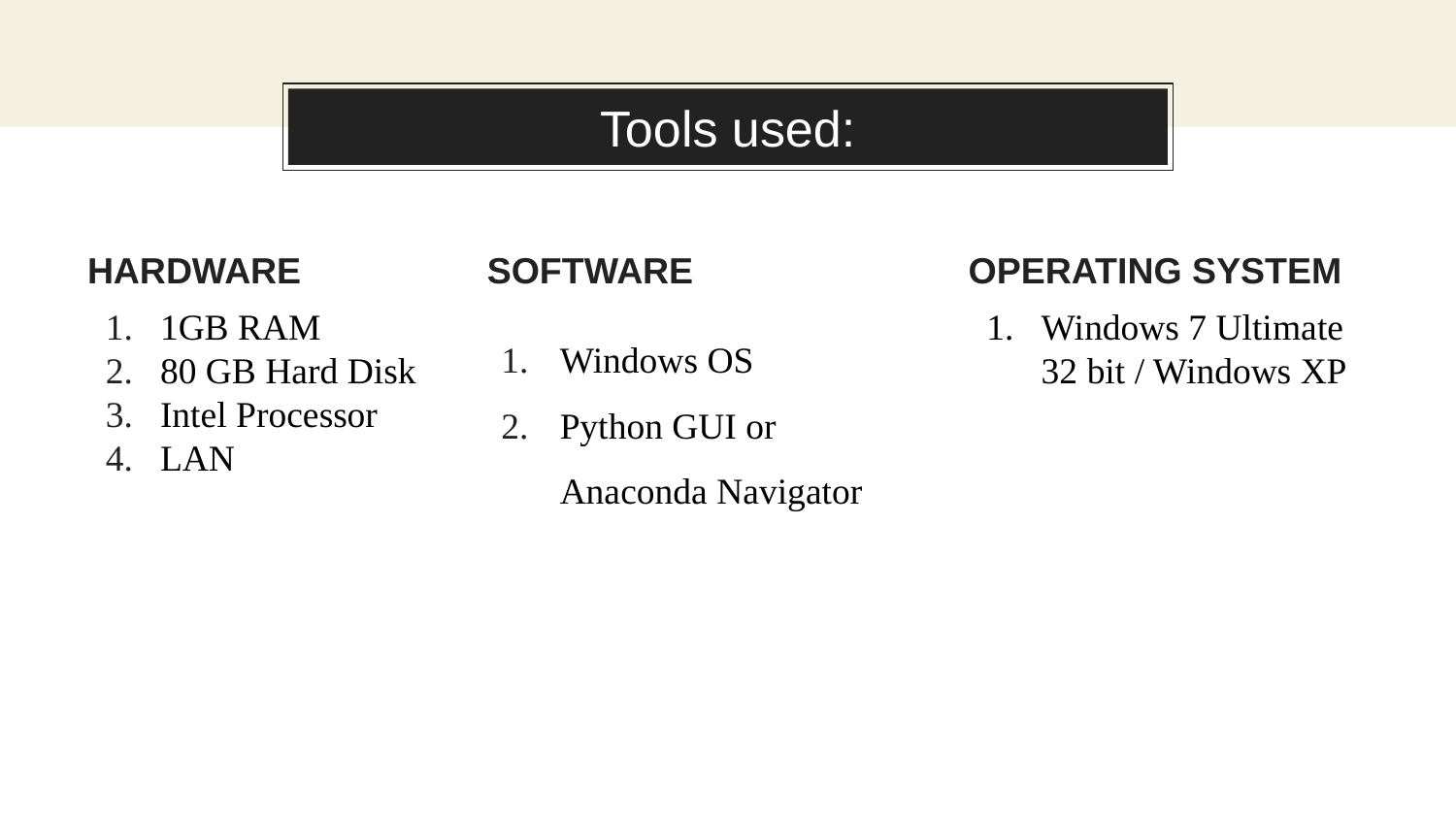

# Tools used:
HARDWARE
1GB RAM
80 GB Hard Disk
Intel Processor
LAN
SOFTWARE
Windows OS
Python GUI or Anaconda Navigator
OPERATING SYSTEM
Windows 7 Ultimate 32 bit / Windows XP